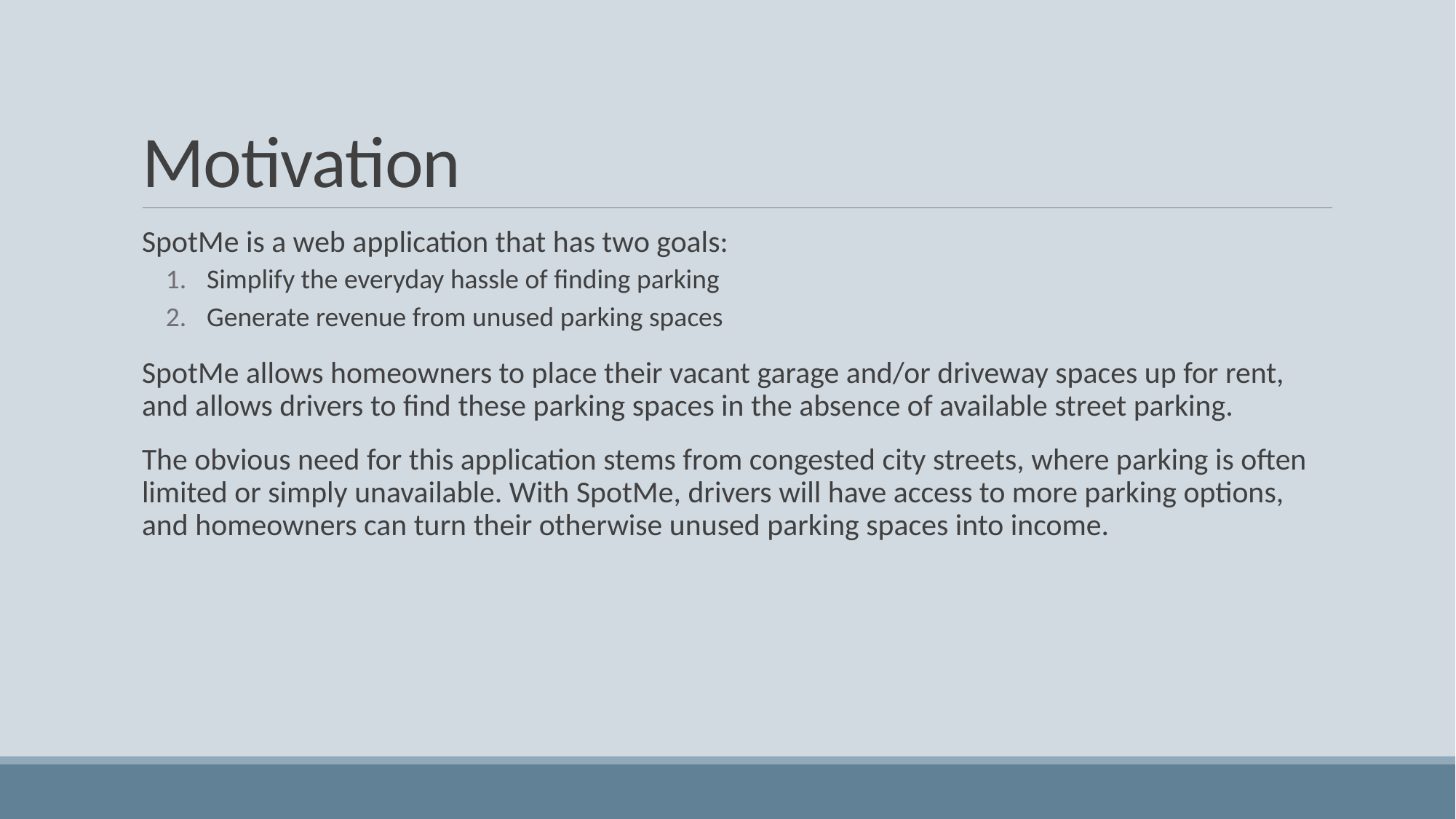

# Motivation
SpotMe is a web application that has two goals:
Simplify the everyday hassle of finding parking
Generate revenue from unused parking spaces
SpotMe allows homeowners to place their vacant garage and/or driveway spaces up for rent, and allows drivers to find these parking spaces in the absence of available street parking.
The obvious need for this application stems from congested city streets, where parking is often limited or simply unavailable. With SpotMe, drivers will have access to more parking options, and homeowners can turn their otherwise unused parking spaces into income.